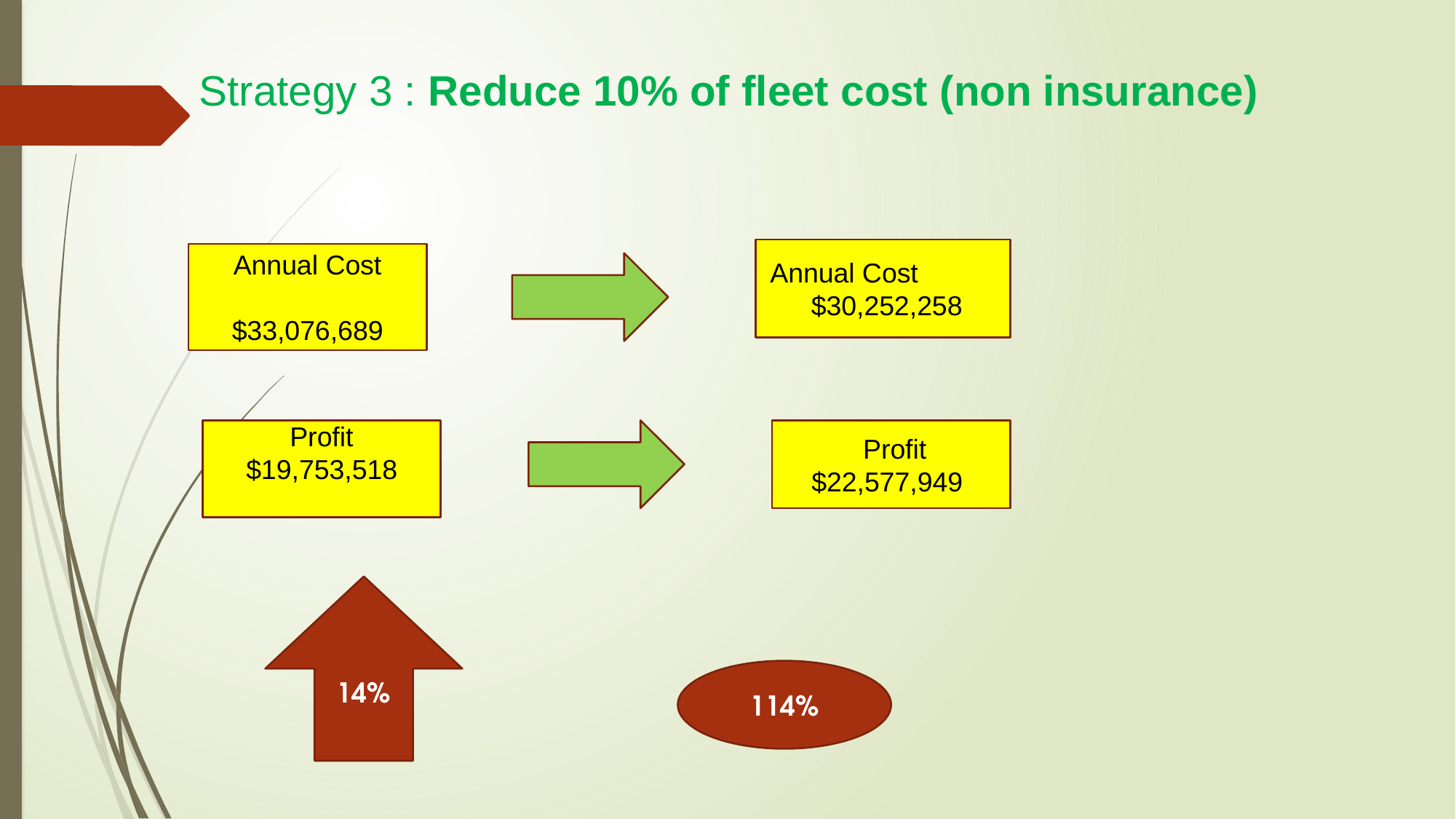

Strategy 3 : Reduce 10% of fleet cost (non insurance)
Annual Cost	   $30,252,258
Annual Cost	 $33,076,689

Profit
$19,753,518

 Profit
$22,577,949

14%
114%